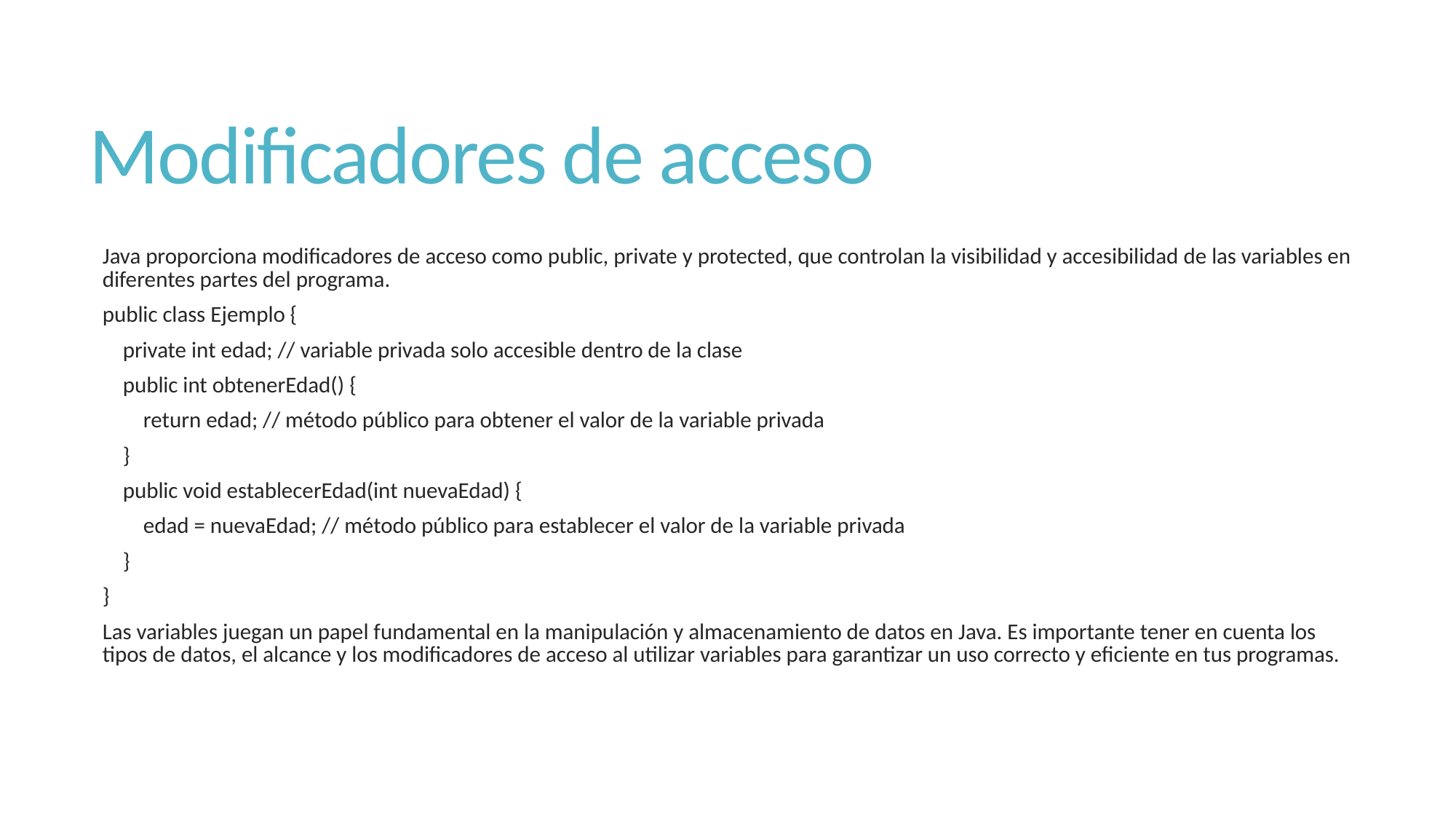

# Modificadores de acceso
Java proporciona modificadores de acceso como public, private y protected, que controlan la visibilidad y accesibilidad de las variables en diferentes partes del programa.
public class Ejemplo {
    private int edad; // variable privada solo accesible dentro de la clase
    public int obtenerEdad() {
        return edad; // método público para obtener el valor de la variable privada
    }
    public void establecerEdad(int nuevaEdad) {
        edad = nuevaEdad; // método público para establecer el valor de la variable privada
    }
}
Las variables juegan un papel fundamental en la manipulación y almacenamiento de datos en Java. Es importante tener en cuenta los tipos de datos, el alcance y los modificadores de acceso al utilizar variables para garantizar un uso correcto y eficiente en tus programas.